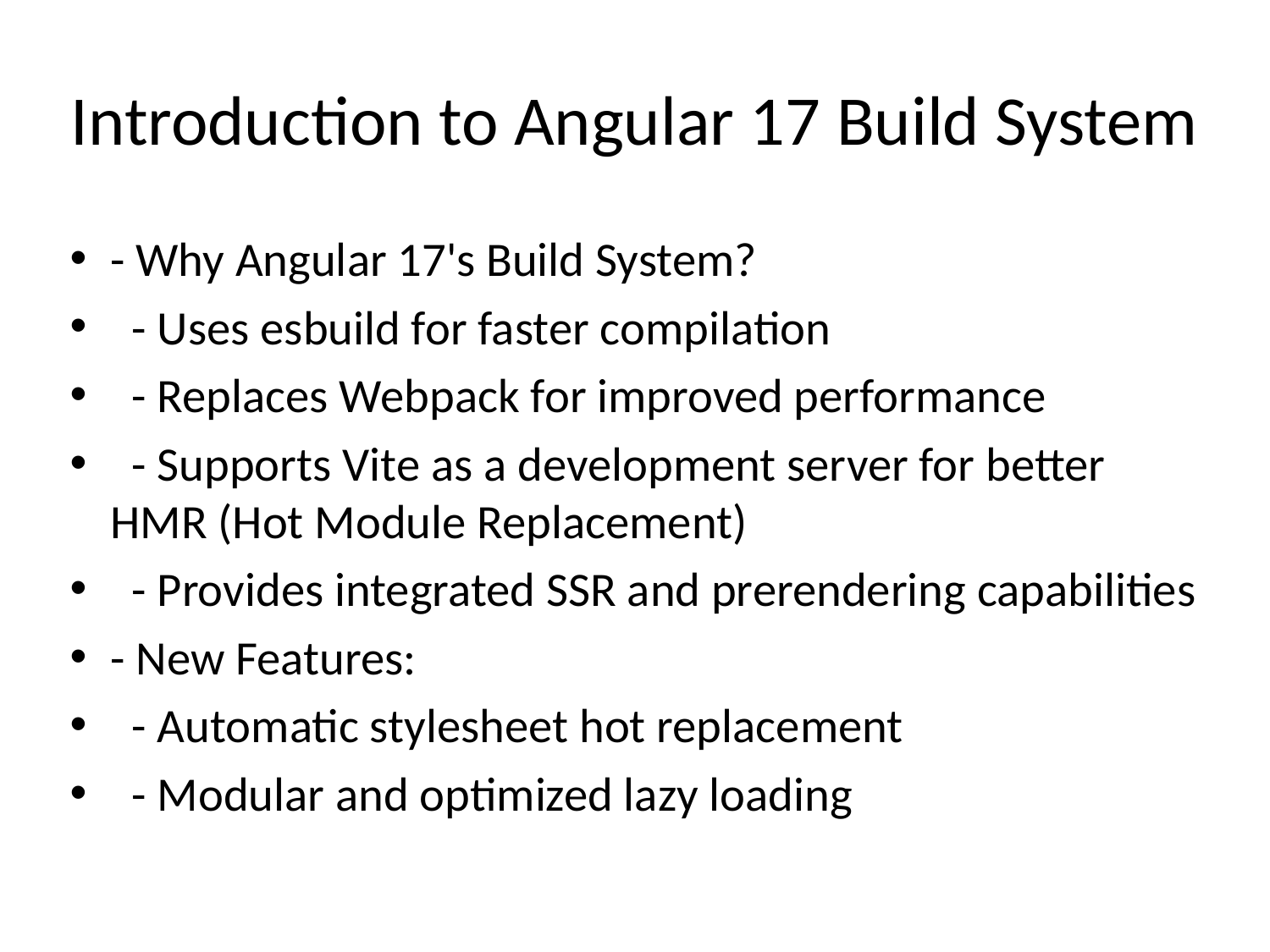

# Introduction to Angular 17 Build System
- Why Angular 17's Build System?
  - Uses esbuild for faster compilation
  - Replaces Webpack for improved performance
  - Supports Vite as a development server for better HMR (Hot Module Replacement)
  - Provides integrated SSR and prerendering capabilities
- New Features:
  - Automatic stylesheet hot replacement
  - Modular and optimized lazy loading